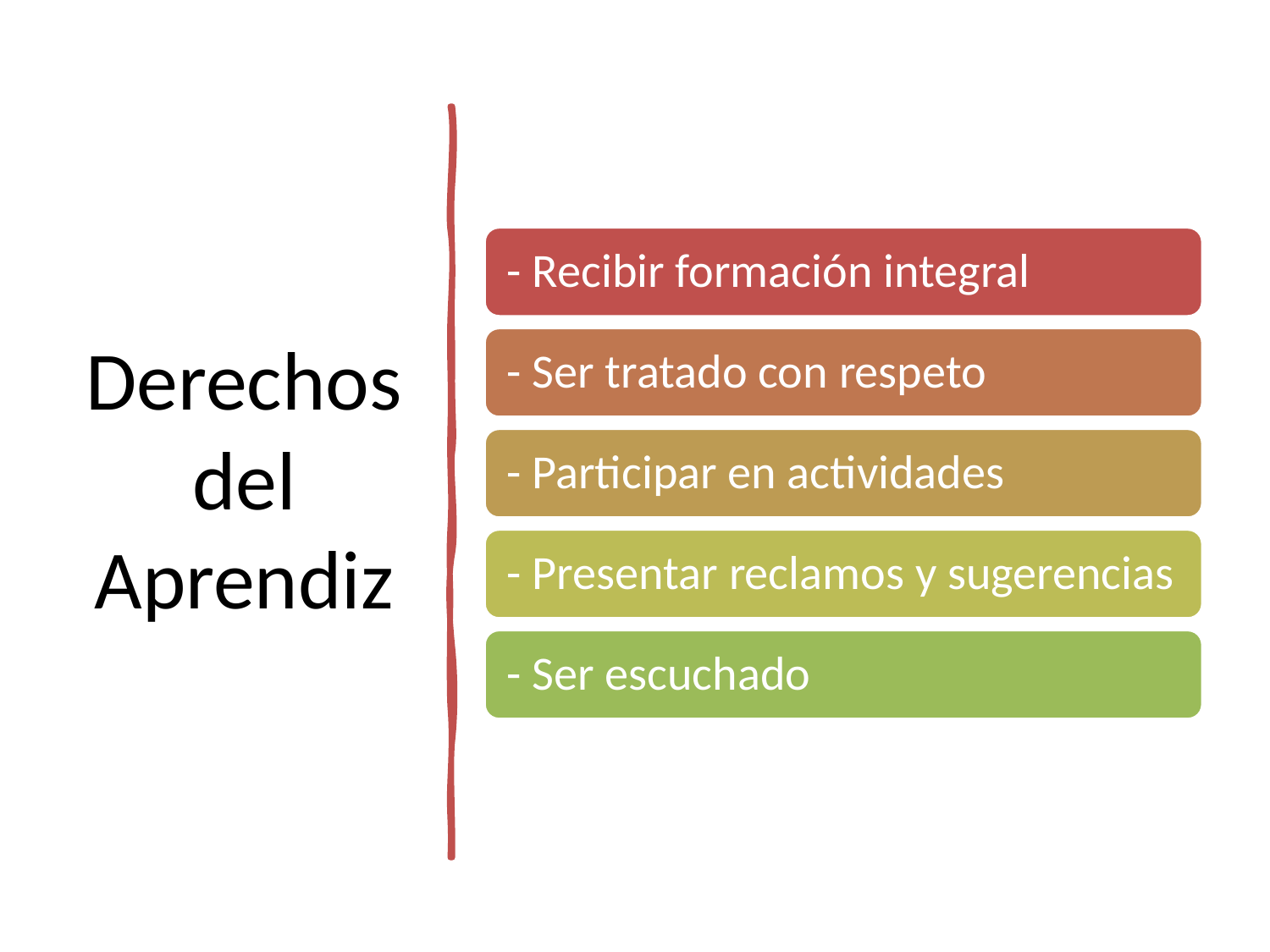

- Recibir formación integral
- Ser tratado con respeto
- Participar en actividades
- Presentar reclamos y sugerencias
- Ser escuchado
# Derechos del Aprendiz